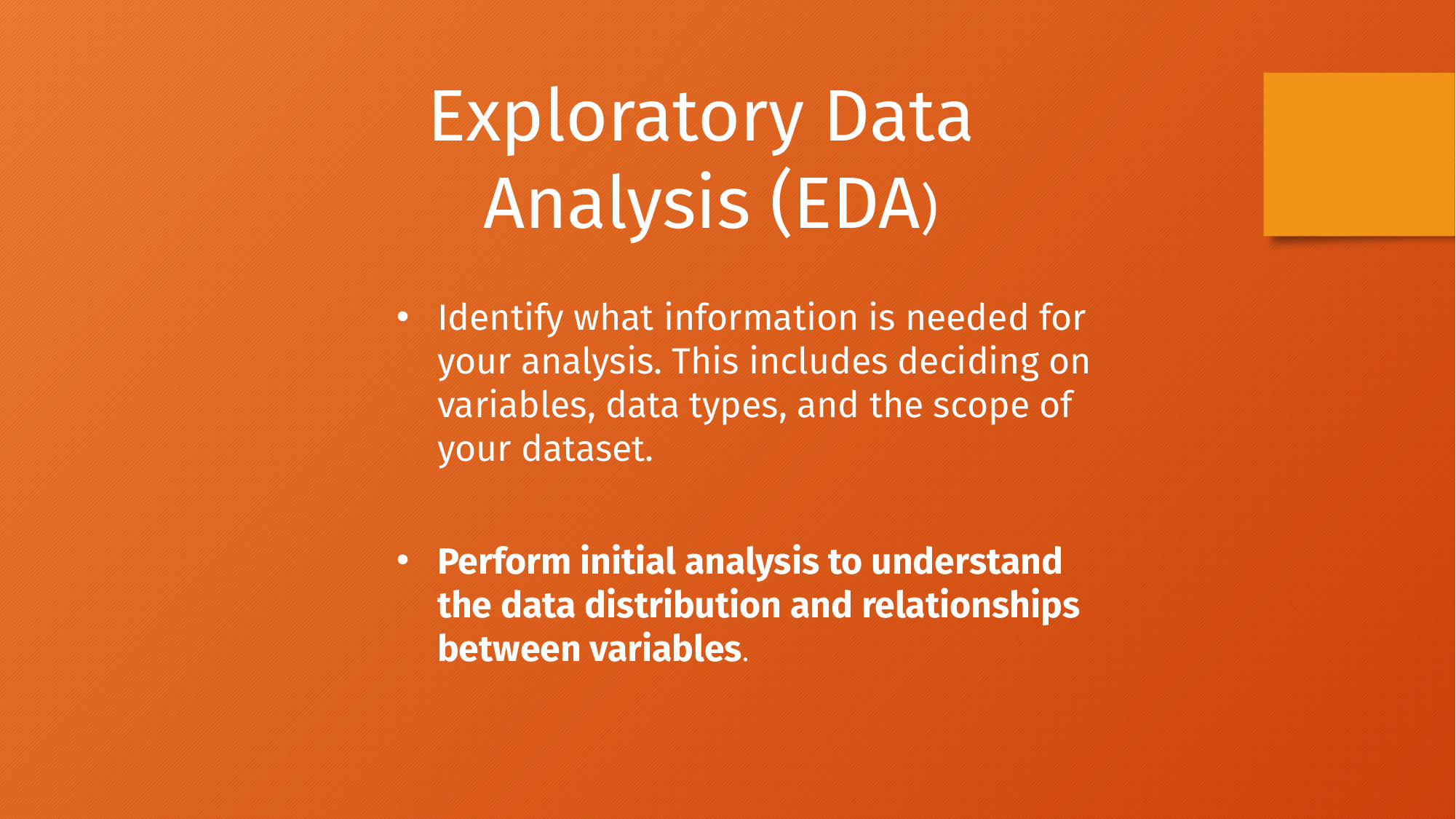

Exploratory Data
 Analysis (EDA)
Identify what information is needed for your analysis. This includes deciding on variables, data types, and the scope of your dataset.
Perform initial analysis to understand the data distribution and relationships between variables.